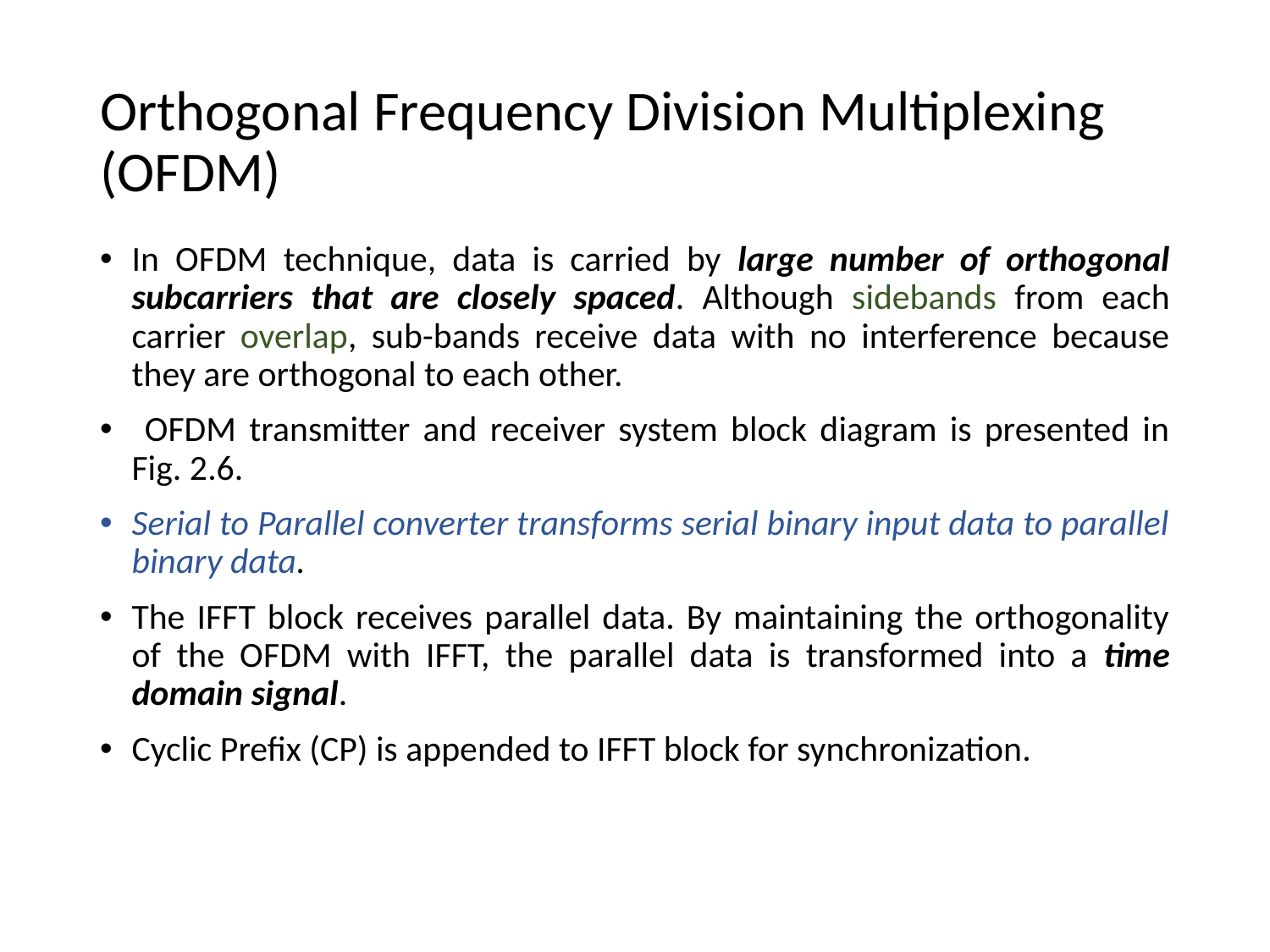

# Orthogonal Frequency Division Multiplexing (OFDM)
In OFDM technique, data is carried by large number of orthogonal subcarriers that are closely spaced. Although sidebands from each carrier overlap, sub-bands receive data with no interference because they are orthogonal to each other.
 OFDM transmitter and receiver system block diagram is presented in Fig. 2.6.
Serial to Parallel converter transforms serial binary input data to parallel binary data.
The IFFT block receives parallel data. By maintaining the orthogonality of the OFDM with IFFT, the parallel data is transformed into a time domain signal.
Cyclic Prefix (CP) is appended to IFFT block for synchronization.